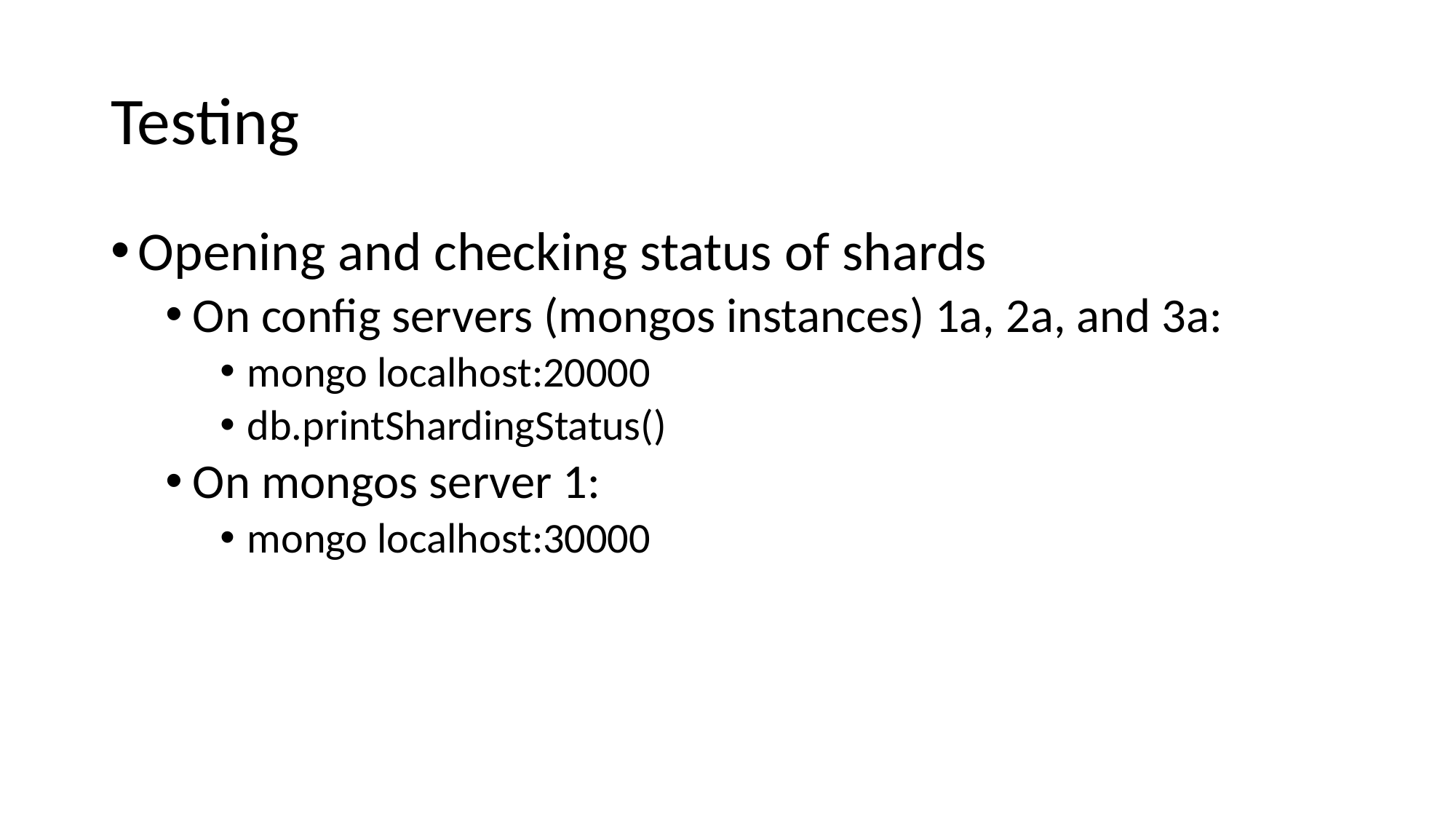

# Testing
Opening and checking status of shards
On config servers (mongos instances) 1a, 2a, and 3a:
mongo localhost:20000
db.printShardingStatus()
On mongos server 1:
mongo localhost:30000